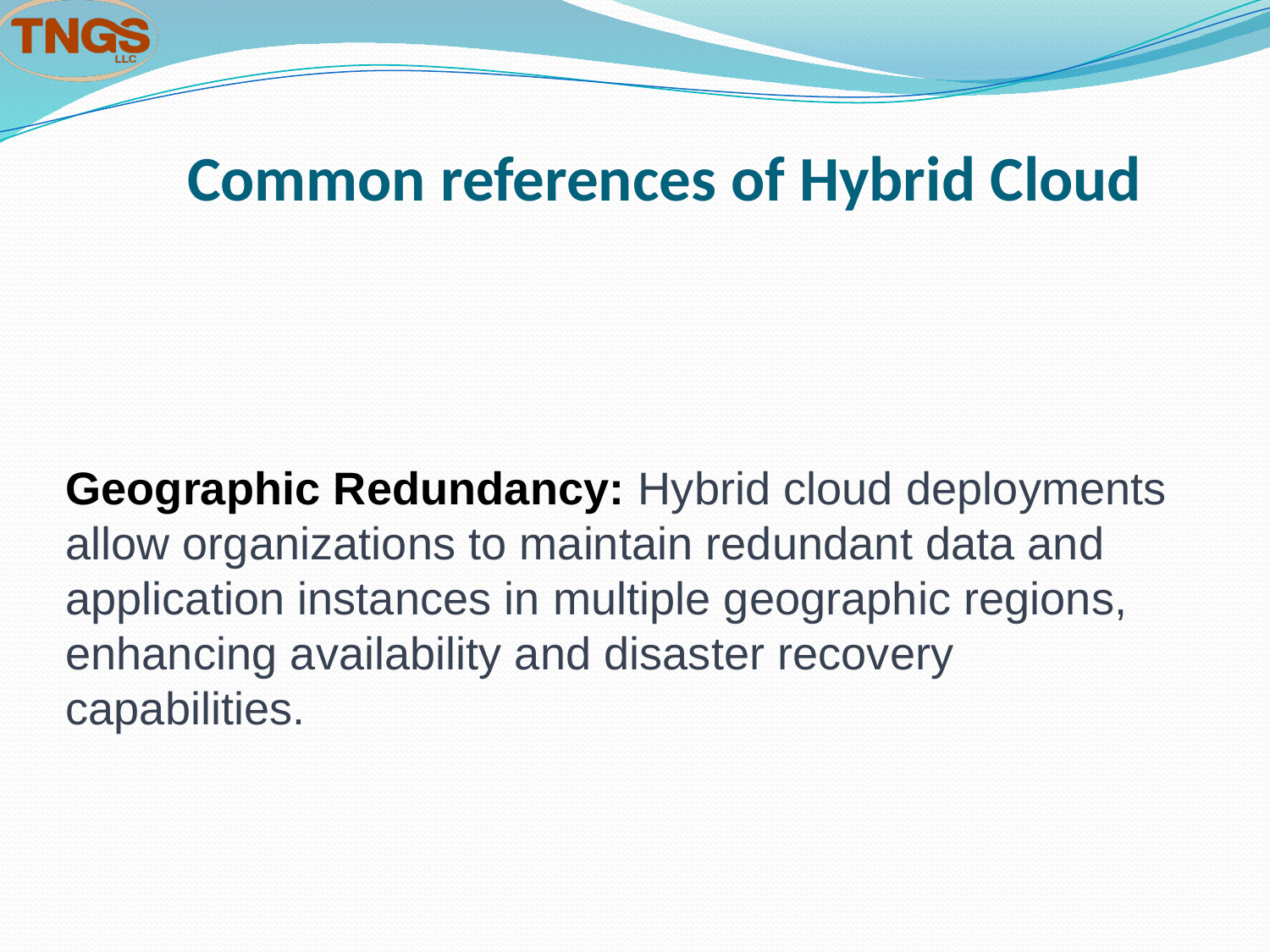

# Common references of Hybrid Cloud
Geographic Redundancy: Hybrid cloud deployments allow organizations to maintain redundant data and application instances in multiple geographic regions, enhancing availability and disaster recovery capabilities.